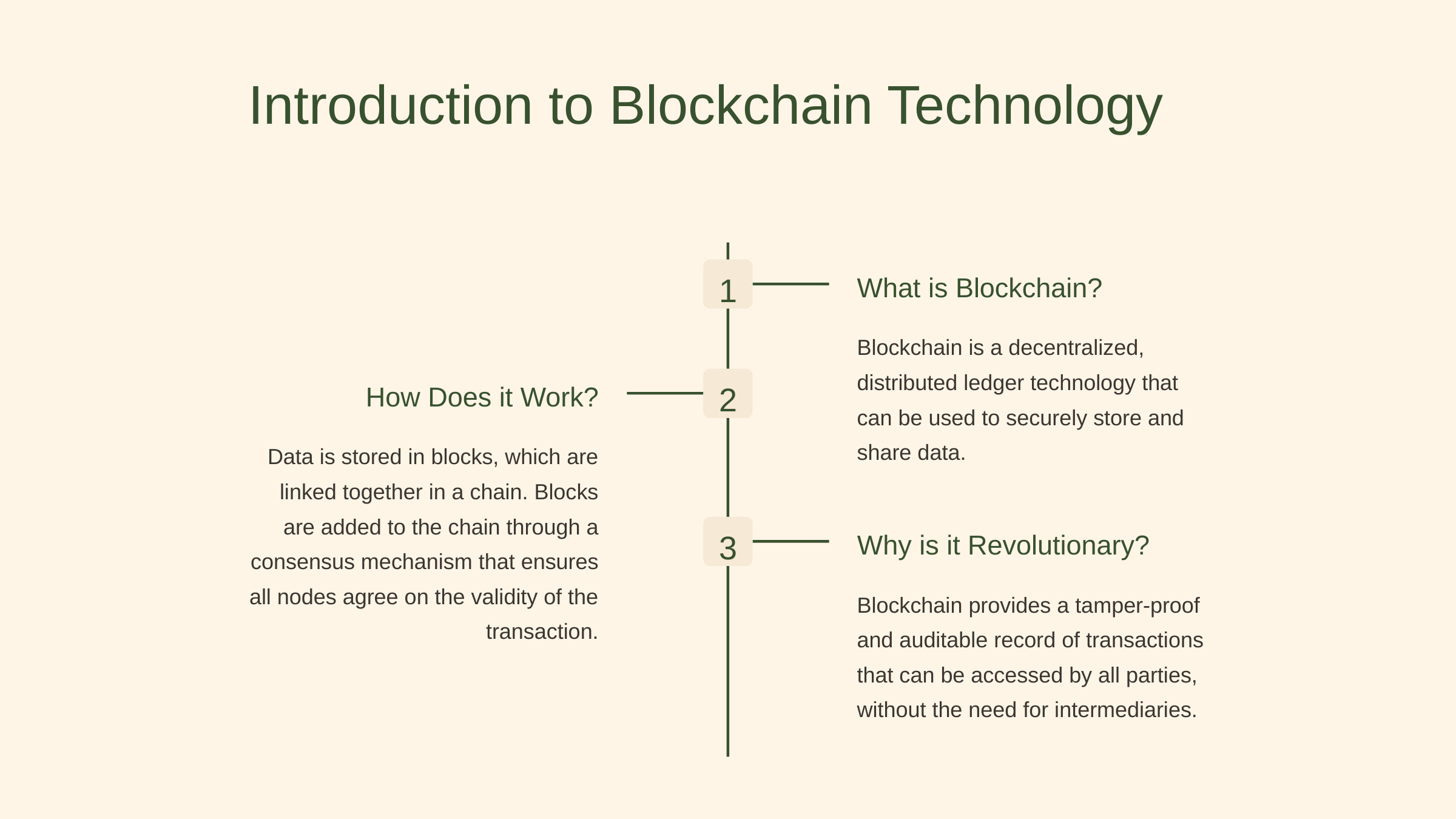

Introduction to Blockchain Technology

1
What is Blockchain?

Blockchain is a decentralized, distributed ledger technology that can be used to securely store and share data.

2
How Does it Work?

Data is stored in blocks, which are linked together in a chain. Blocks are added to the chain through a consensus mechanism that ensures all nodes agree on the validity of the transaction.

3
Why is it Revolutionary?

Blockchain provides a tamper-proof and auditable record of transactions that can be accessed by all parties, without the need for intermediaries.